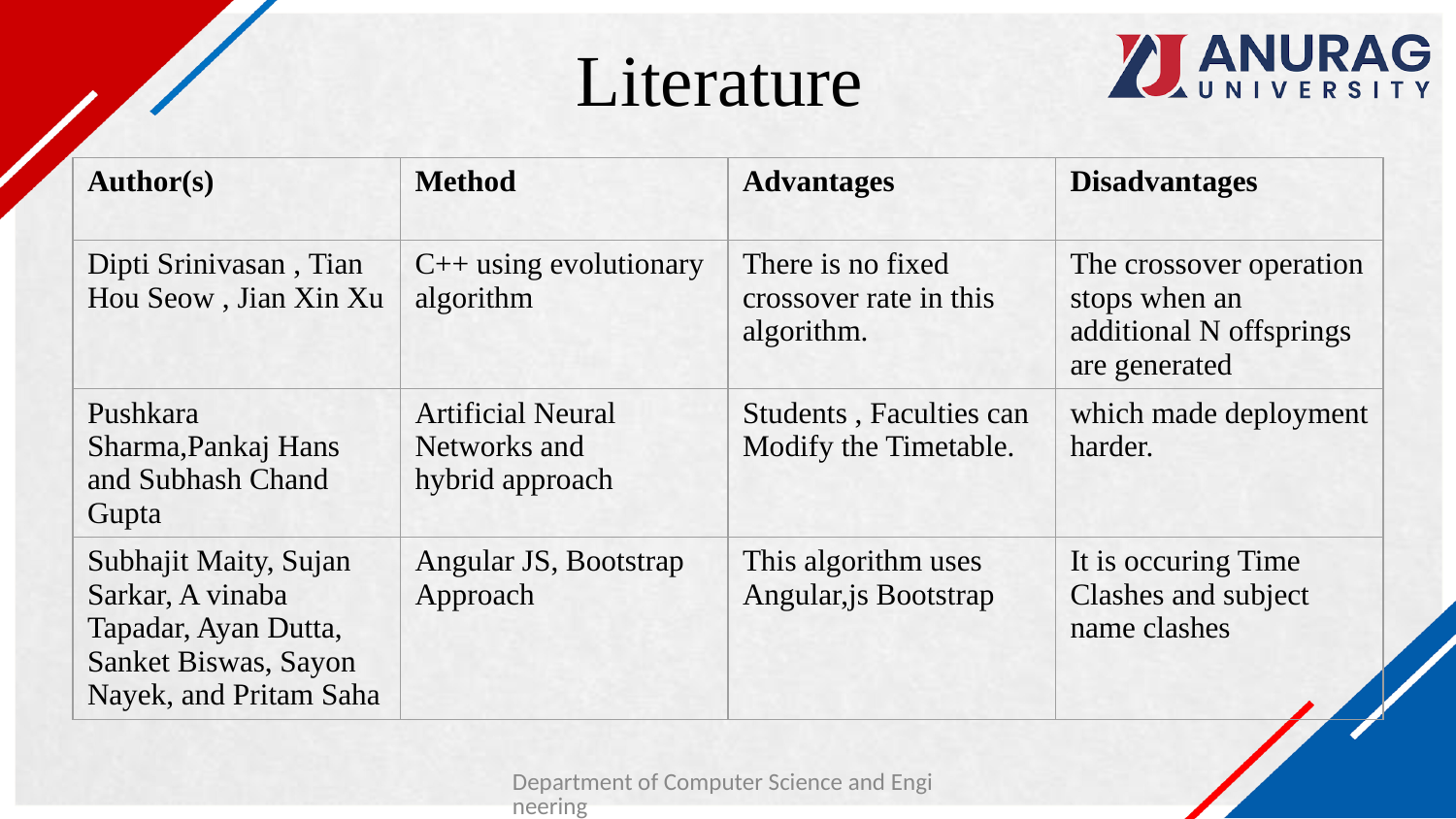

# Literature
| Author(s) | Method | Advantages | Disadvantages |
| --- | --- | --- | --- |
| Dipti Srinivasan , Tian Hou Seow , Jian Xin Xu | C++ using evolutionary algorithm | There is no fixed crossover rate in this algorithm. | The crossover operation stops when an additional N offsprings are generated |
| Pushkara Sharma,Pankaj Hans and Subhash Chand Gupta | Artificial Neural Networks and hybrid approach | Students , Faculties can Modify the Timetable. | which made deployment harder. |
| Subhajit Maity, Sujan Sarkar, A vinaba Tapadar, Ayan Dutta, Sanket Biswas, Sayon Nayek, and Pritam Saha | Angular JS, Bootstrap Approach | This algorithm uses Angular,js Bootstrap | It is occuring Time Clashes and subject name clashes |

Department of Computer Science and Engineering
3